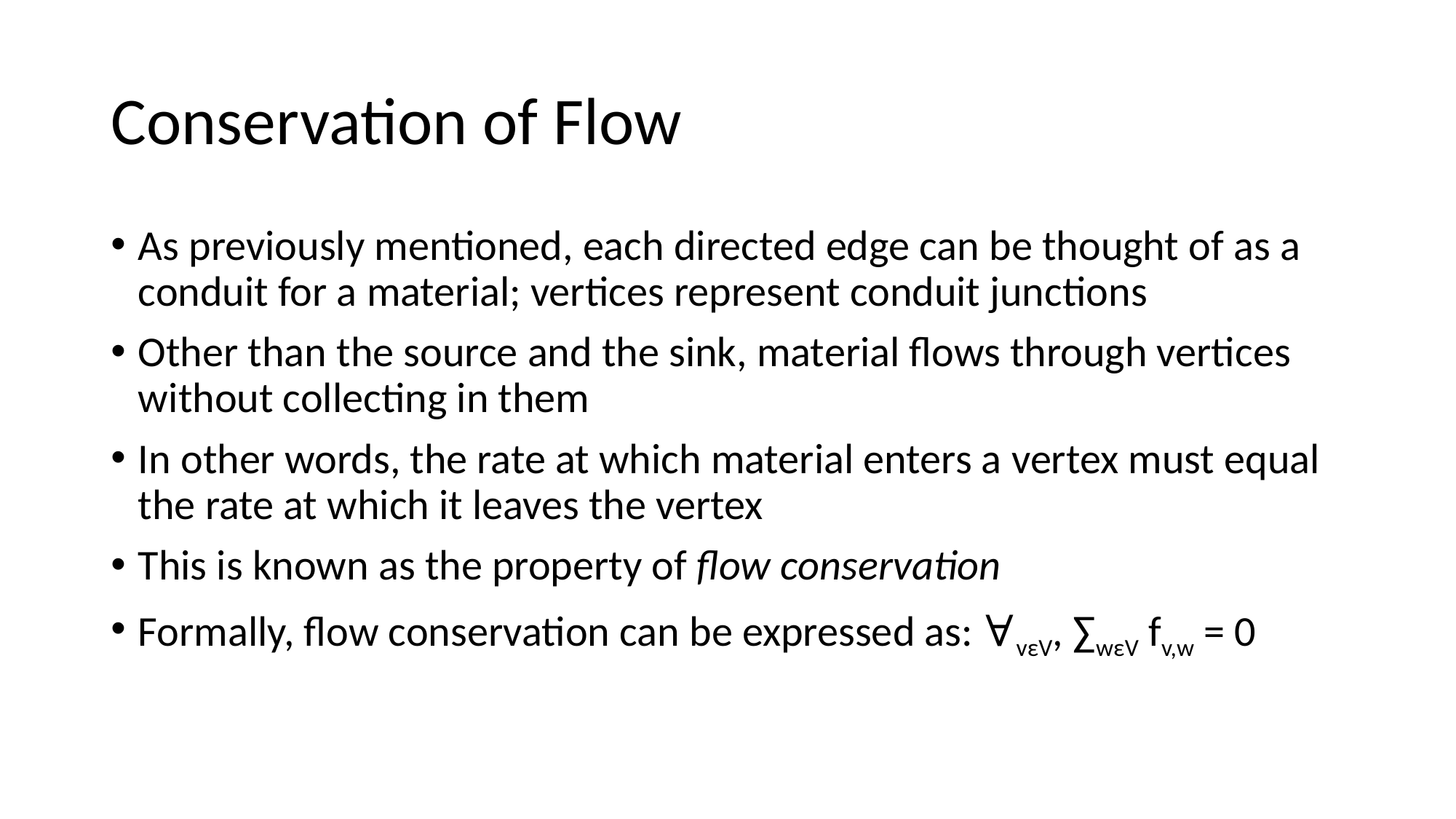

# Conservation of Flow
As previously mentioned, each directed edge can be thought of as a conduit for a material; vertices represent conduit junctions
Other than the source and the sink, material flows through vertices without collecting in them
In other words, the rate at which material enters a vertex must equal the rate at which it leaves the vertex
This is known as the property of flow conservation
Formally, flow conservation can be expressed as: ∀vεV, ∑wεV fv,w = 0